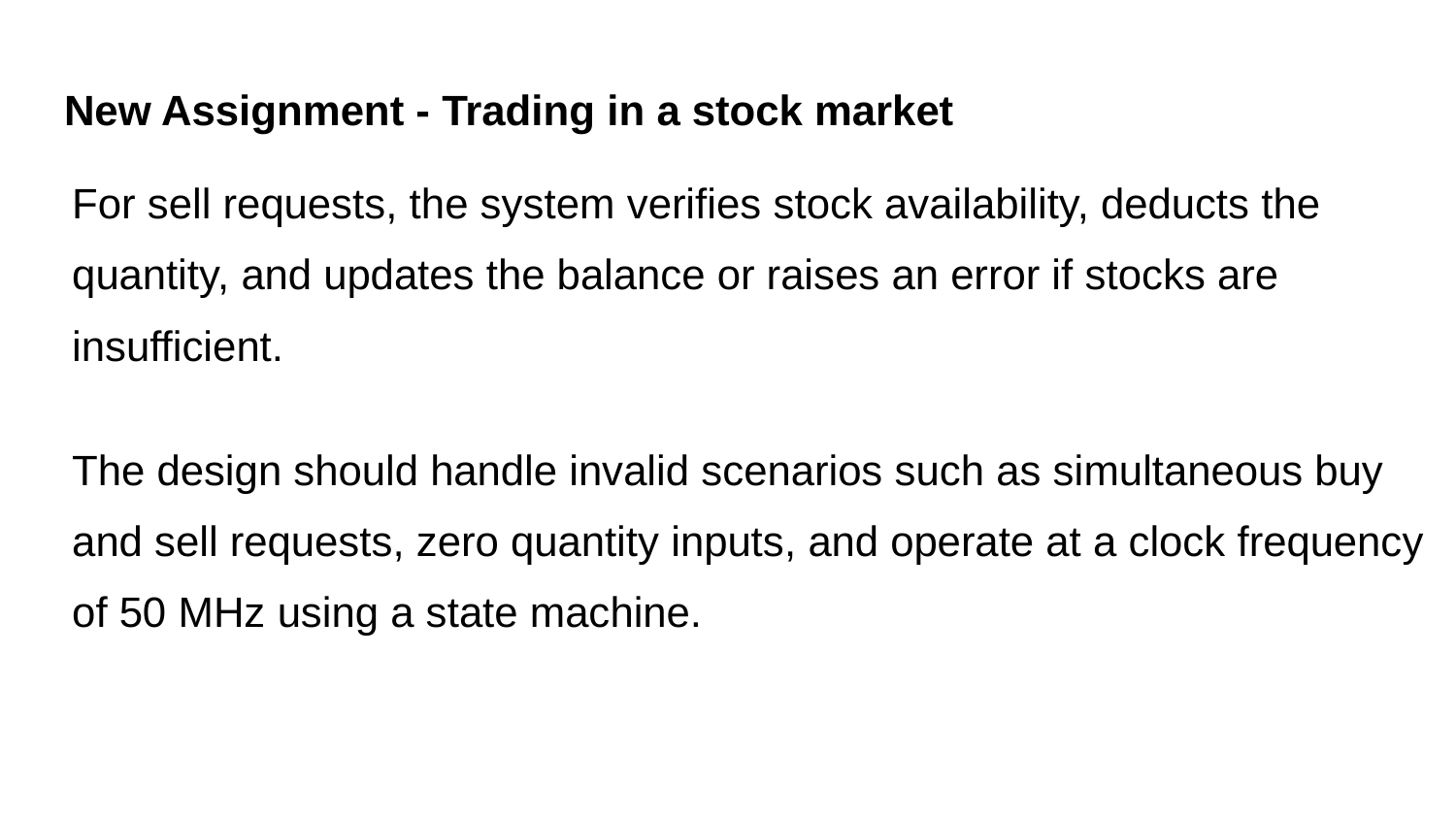

New Assignment - Trading in a stock market
For sell requests, the system verifies stock availability, deducts the quantity, and updates the balance or raises an error if stocks are insufficient.
The design should handle invalid scenarios such as simultaneous buy and sell requests, zero quantity inputs, and operate at a clock frequency of 50 MHz using a state machine.